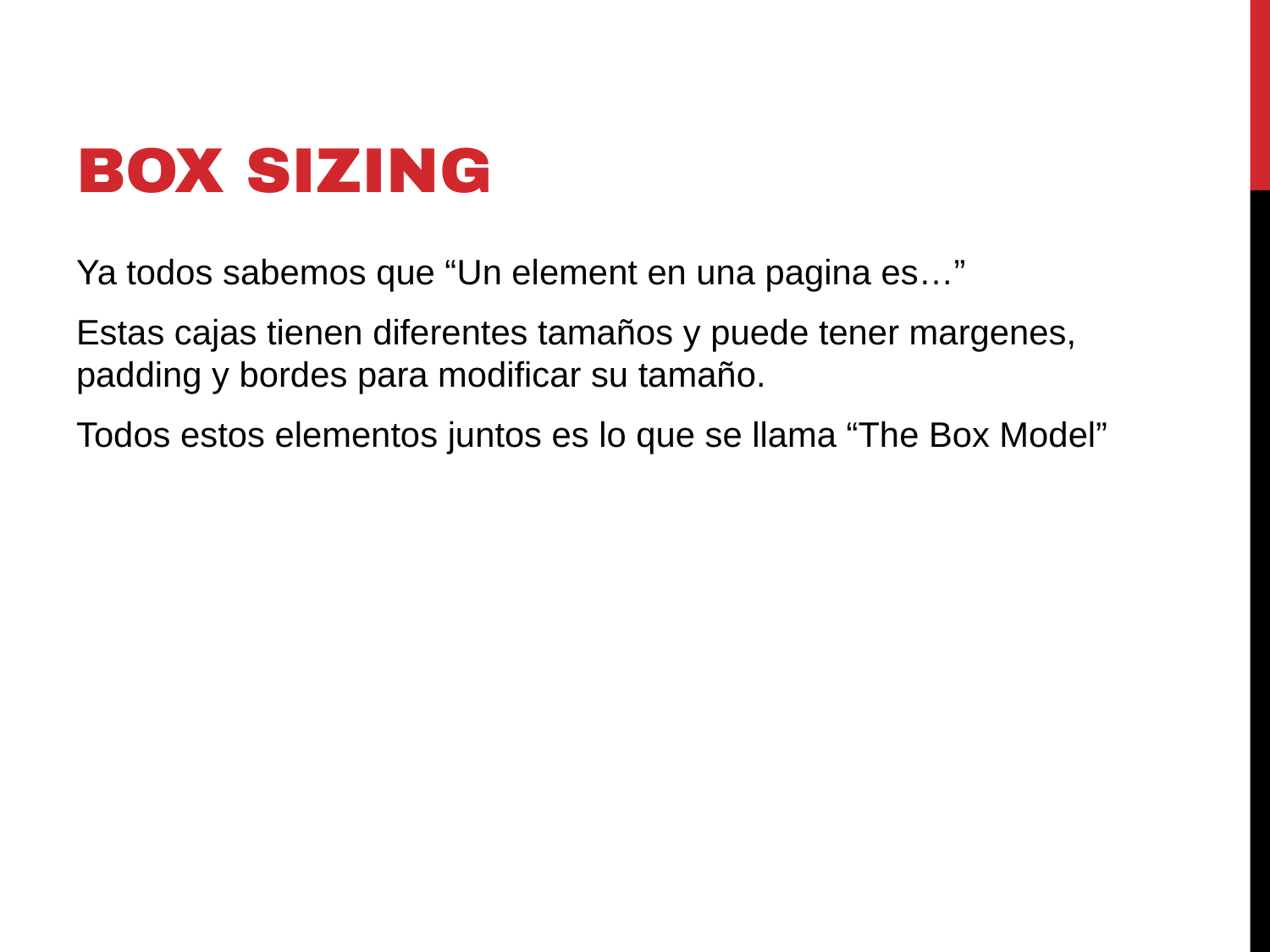

# Box sizing
Ya todos sabemos que “Un element en una pagina es…”
Estas cajas tienen diferentes tamaños y puede tener margenes, padding y bordes para modificar su tamaño.
Todos estos elementos juntos es lo que se llama “The Box Model”